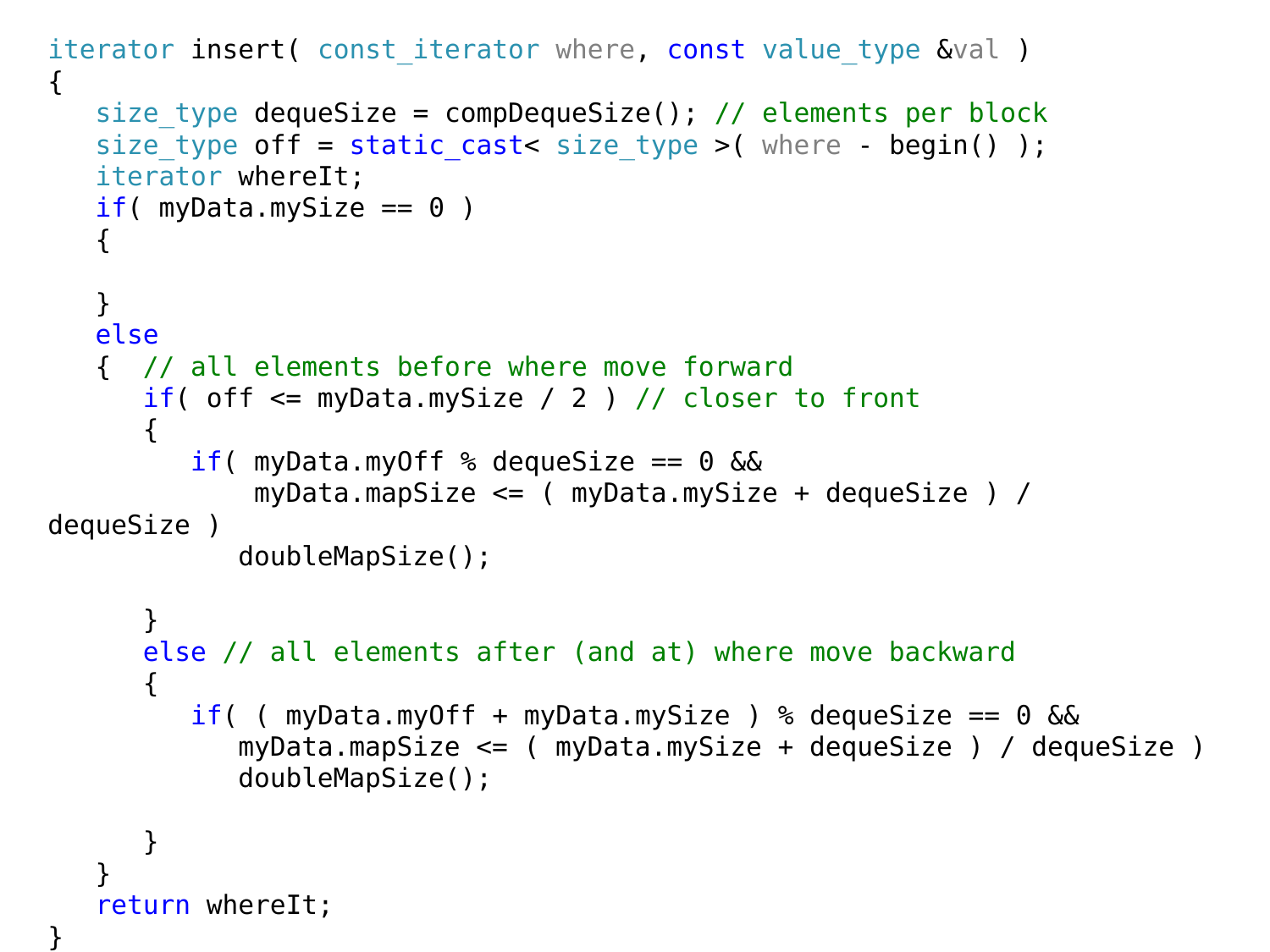

iterator insert( const_iterator where, const value_type &val )
{
   size_type dequeSize = compDequeSize(); // elements per block
   size_type off = static_cast< size_type >( where - begin() );
   iterator whereIt;
   if( myData.mySize == 0 )
   {

   }
   else
   {  // all elements before where move forward
      if( off <= myData.mySize / 2 ) // closer to front
      {
         if( myData.myOff % dequeSize == 0 &&
             myData.mapSize <= ( myData.mySize + dequeSize ) / dequeSize )
            doubleMapSize();

      }
      else // all elements after (and at) where move backward
      {
         if( ( myData.myOff + myData.mySize ) % dequeSize == 0 &&
            myData.mapSize <= ( myData.mySize + dequeSize ) / dequeSize )
            doubleMapSize();

      }
   }
   return whereIt;
}